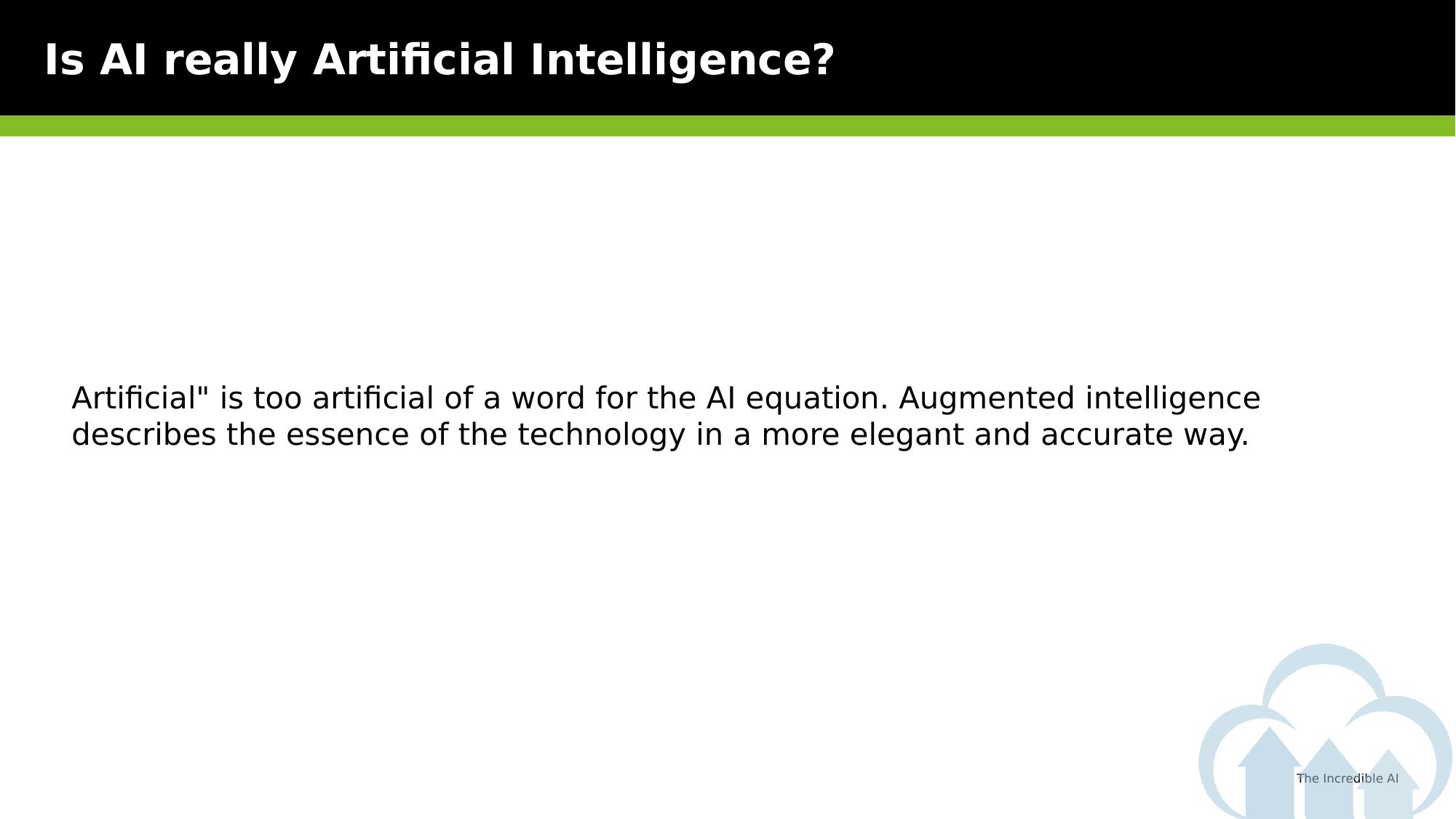

# Is AI really Artificial Intelligence?

Artificial" is too artificial of a word for the AI equation. Augmented intelligence describes the essence of the technology in a more elegant and accurate way.